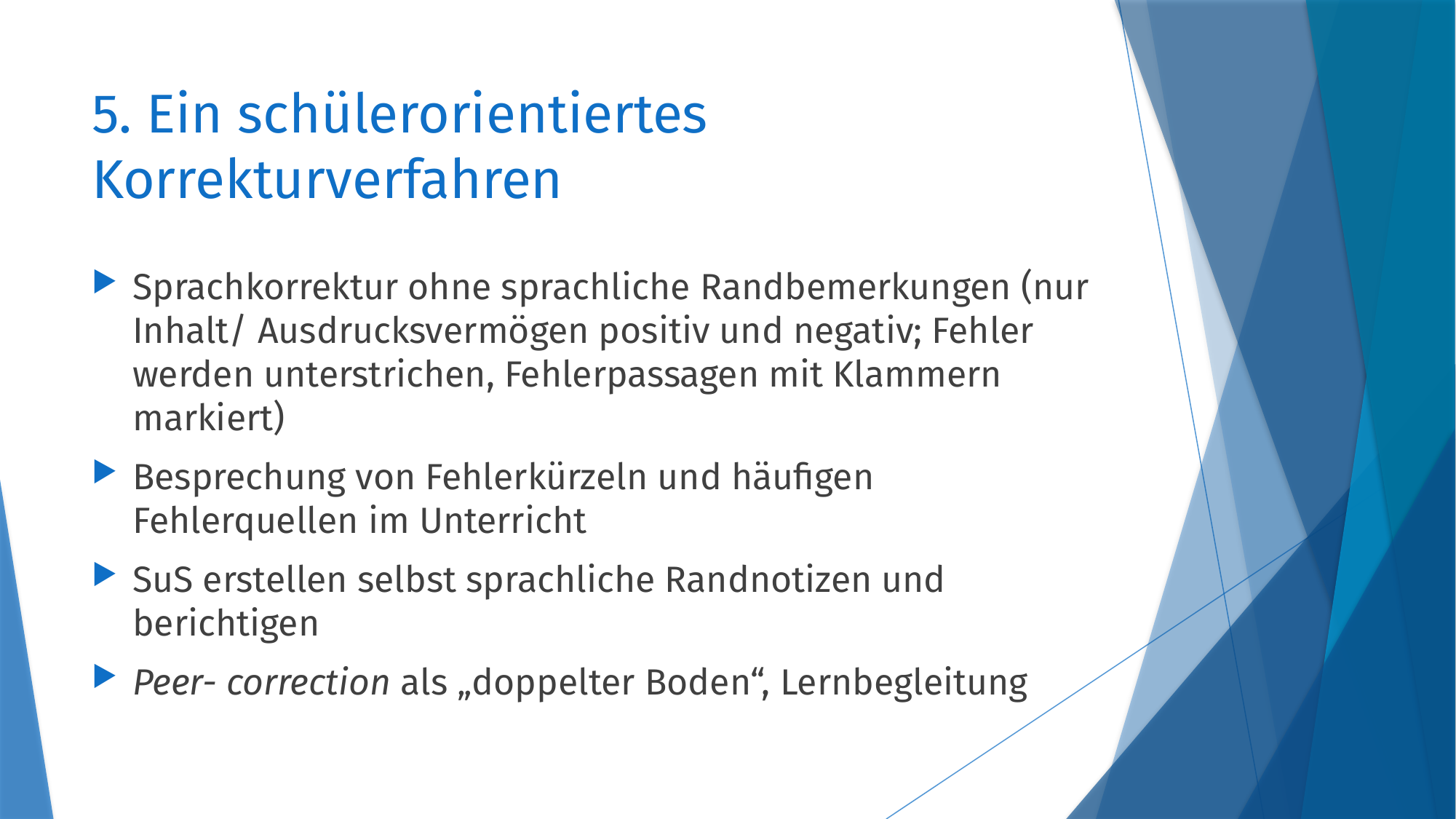

# 5. Ein schülerorientiertes Korrekturverfahren
Sprachkorrektur ohne sprachliche Randbemerkungen (nur Inhalt/ Ausdrucksvermögen positiv und negativ; Fehler werden unterstrichen, Fehlerpassagen mit Klammern markiert)
Besprechung von Fehlerkürzeln und häufigen Fehlerquellen im Unterricht
SuS erstellen selbst sprachliche Randnotizen und berichtigen
Peer- correction als „doppelter Boden“, Lernbegleitung